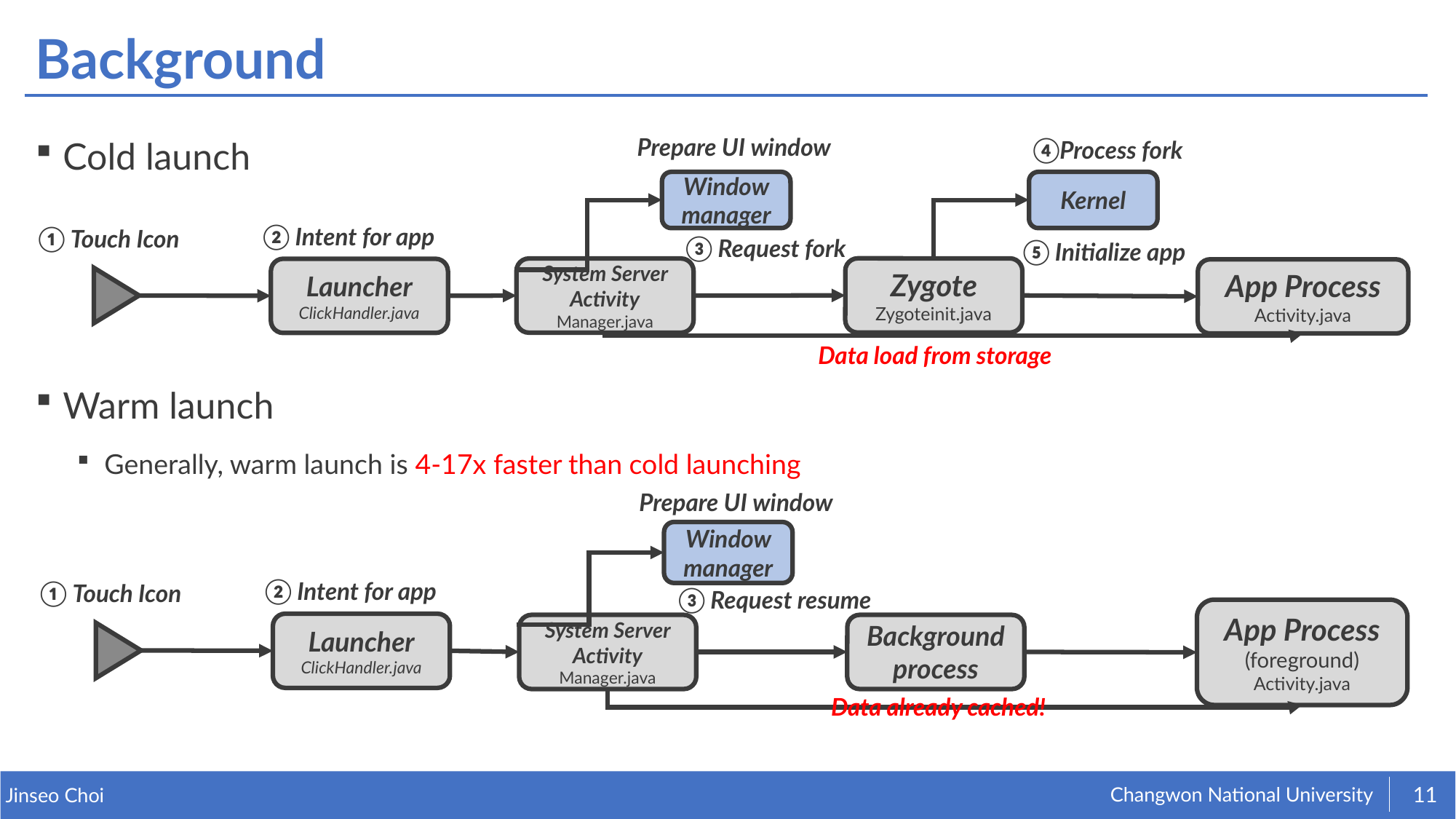

# Background
Cold launch

Warm launch
Generally, warm launch is 4-17x faster than cold launching

Prepare UI window
④Process fork
Kernel
Window manager
② Intent for app
① Touch Icon
③ Request fork
⑤ Initialize app
Zygote
Zygoteinit.java
System Server Activity
Manager.java
Launcher
ClickHandler.java
App Process
Activity.java

Data load from storage
Prepare UI window
Window manager
② Intent for app
① Touch Icon
③ Request resume
App Process
(foreground)
Activity.java
Launcher
ClickHandler.java
System Server Activity
Manager.java
Background process

Data already cached!
11